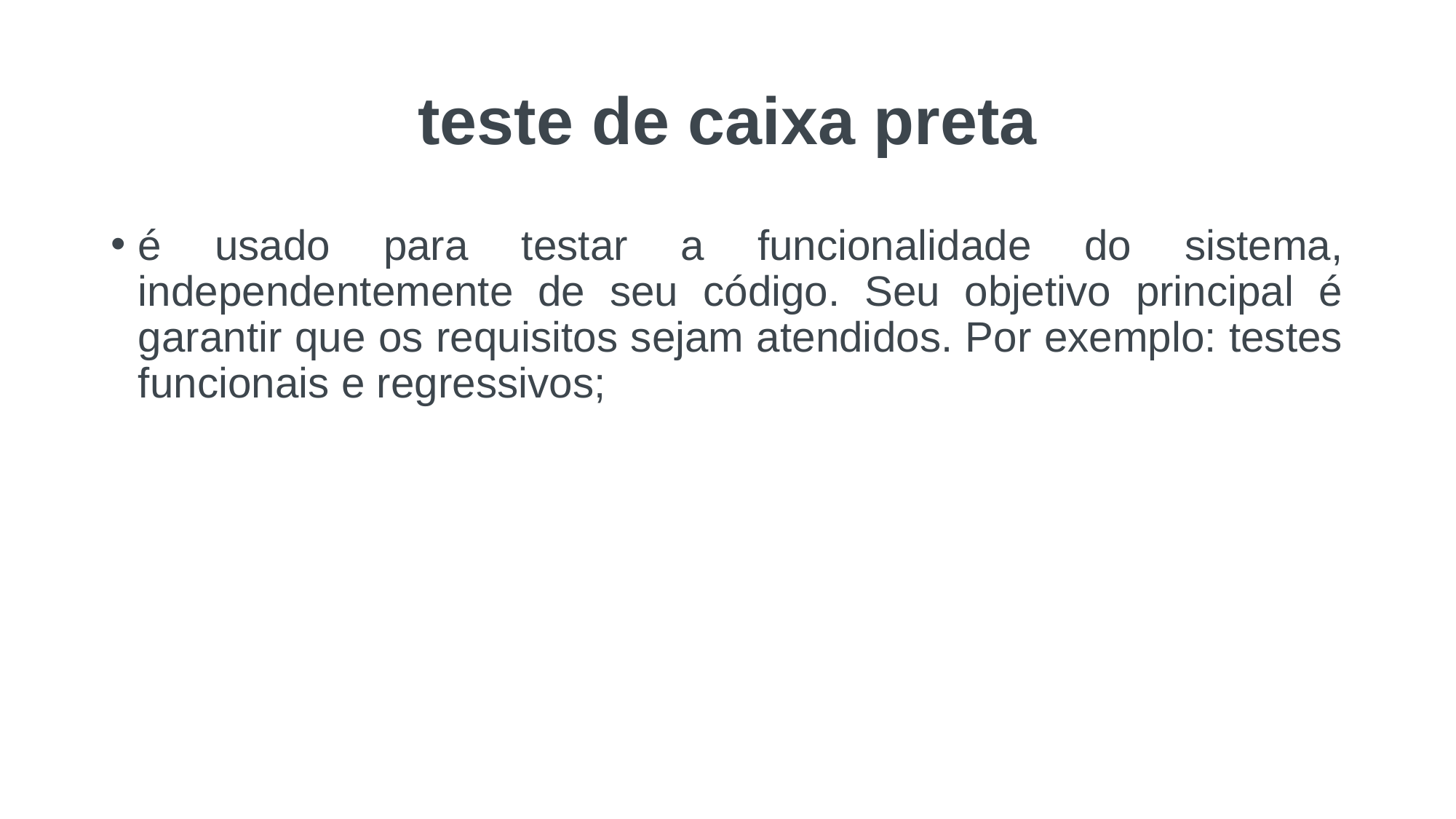

# teste de caixa preta
é usado para testar a funcionalidade do sistema, independentemente de seu código. Seu objetivo principal é garantir que os requisitos sejam atendidos. Por exemplo: testes funcionais e regressivos;